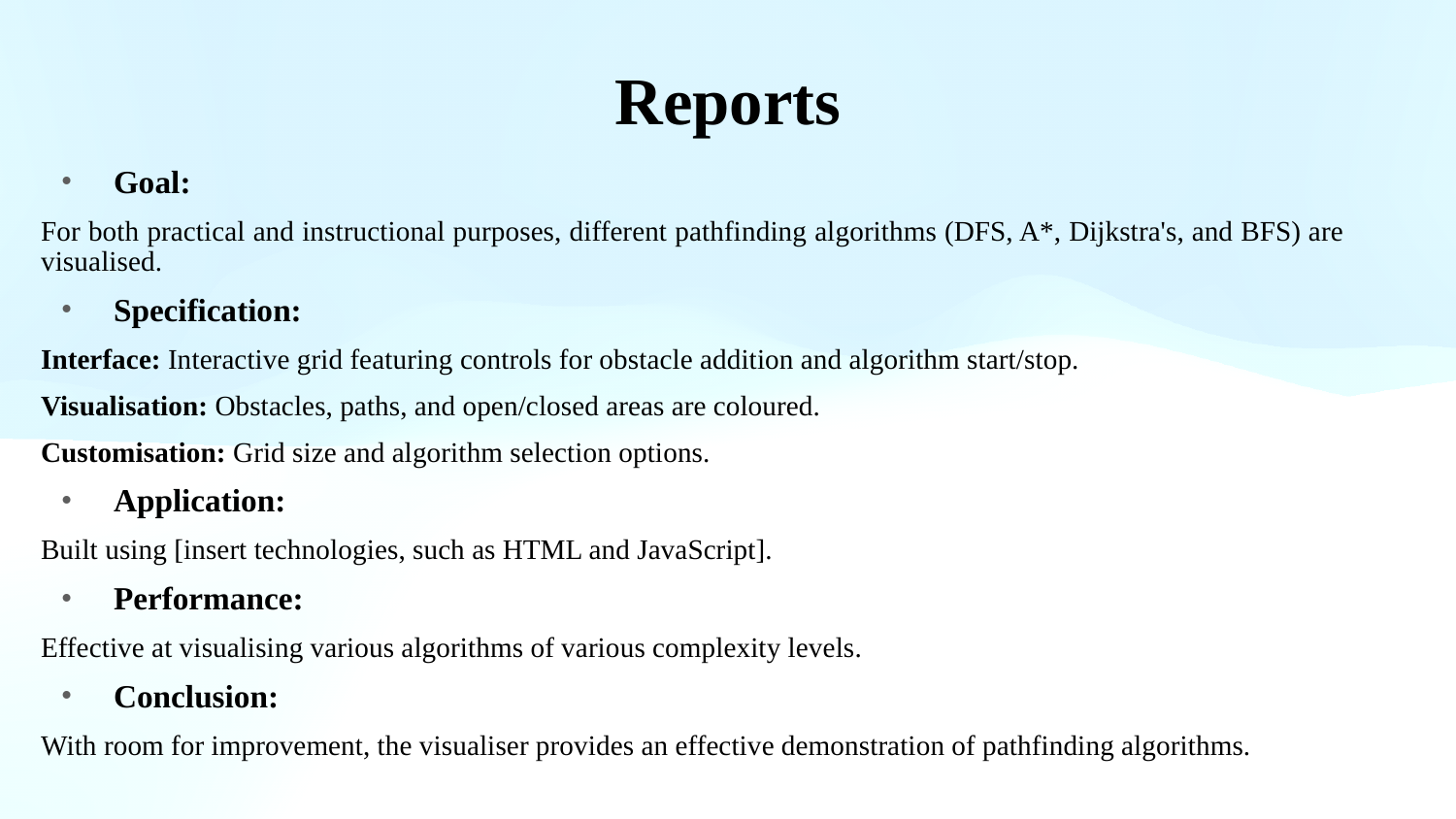

# Reports
Goal:
For both practical and instructional purposes, different pathfinding algorithms (DFS, A*, Dijkstra's, and BFS) are visualised.
Specification:
Interface: Interactive grid featuring controls for obstacle addition and algorithm start/stop.
Visualisation: Obstacles, paths, and open/closed areas are coloured.
Customisation: Grid size and algorithm selection options.
Application:
Built using [insert technologies, such as HTML and JavaScript].
Performance:
Effective at visualising various algorithms of various complexity levels.
Conclusion:
With room for improvement, the visualiser provides an effective demonstration of pathfinding algorithms.